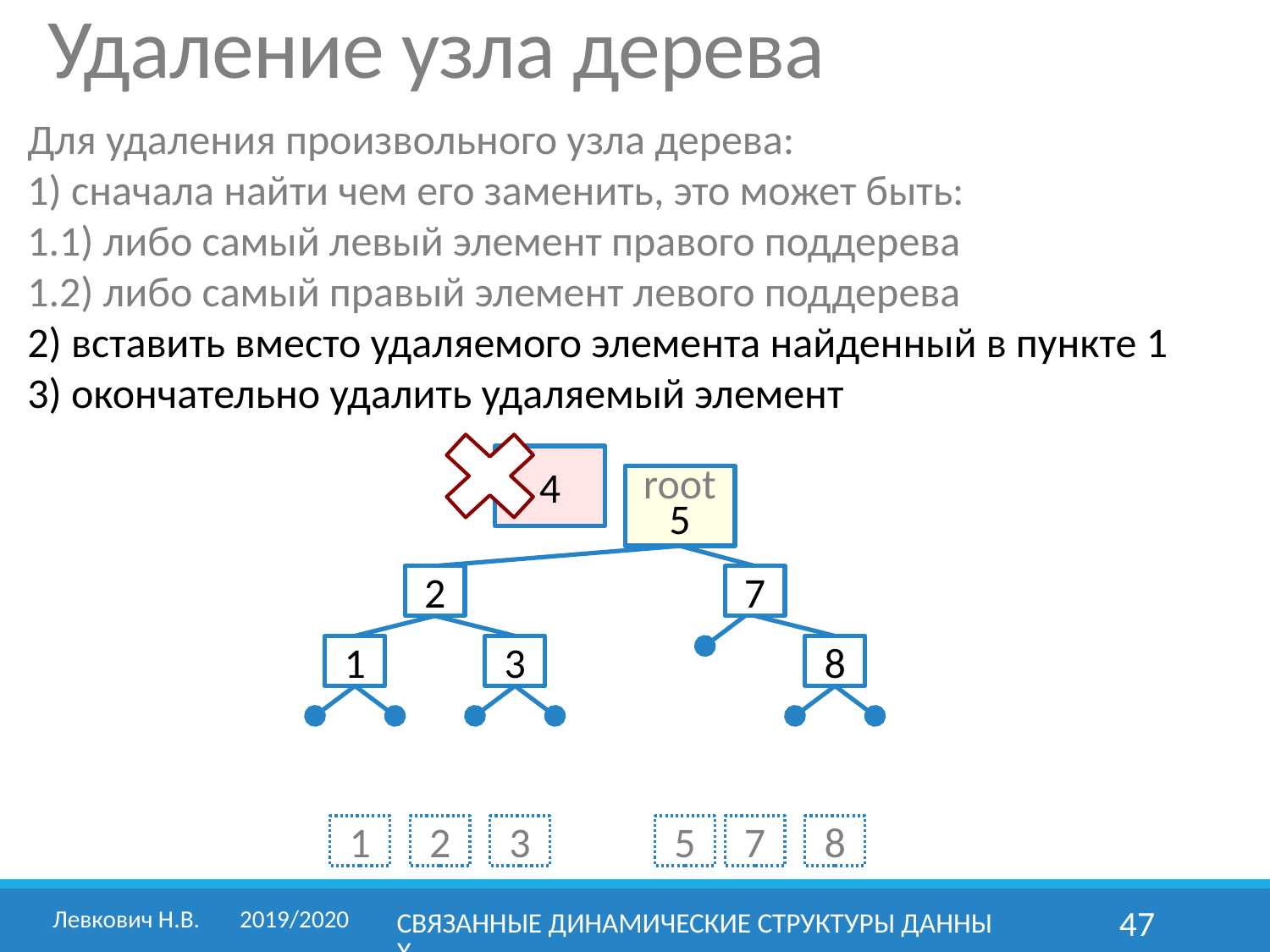

Удаление узла дерева
Для удаления произвольного узла дерева:
1) сначала найти чем его заменить, это может быть:
1.1) либо самый левый элемент правого поддерева
1.2) либо самый правый элемент левого поддерева
2) вставить вместо удаляемого элемента найденный в пункте 1
3) окончательно удалить удаляемый элемент

4
root
5
2
7
1
3
8
1
2
3
5
7
8
Левкович Н.В. 	2019/2020
Связанные динамические структуры данных
47